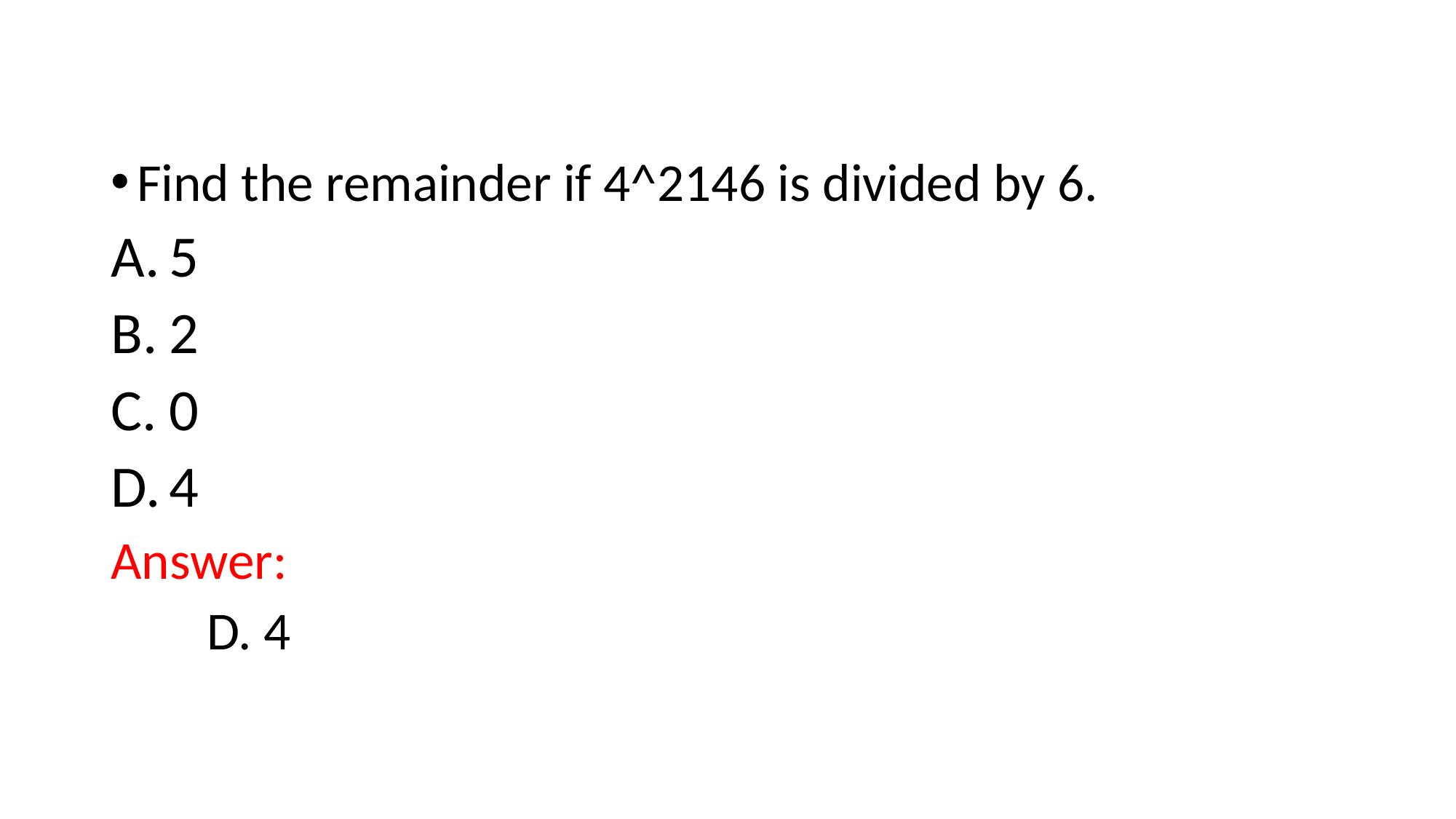

Find the remainder if 4^2146 is divided by 6.
5
2
0
4
Answer:
	D. 4